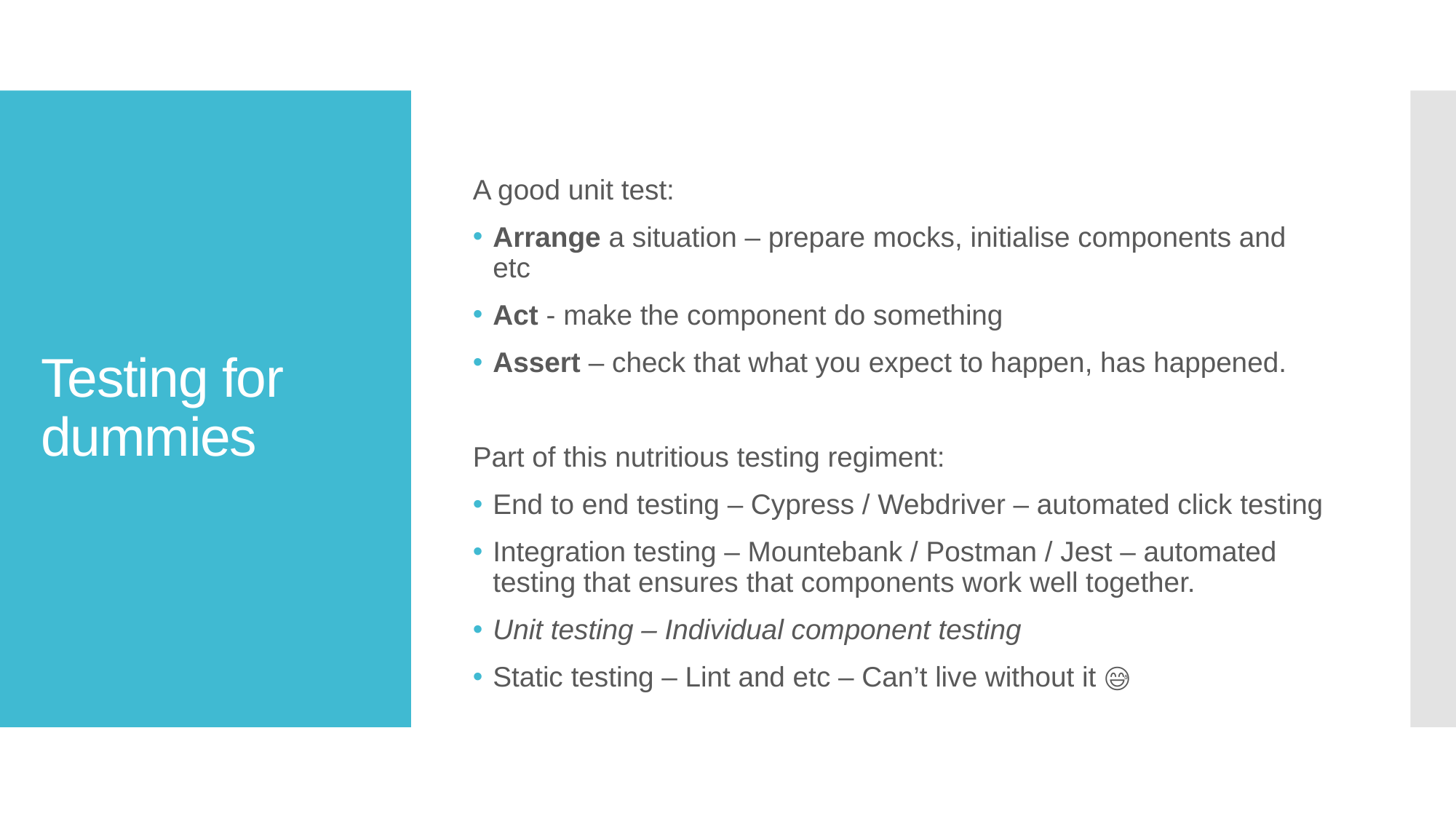

A good unit test:
Arrange a situation – prepare mocks, initialise components and etc
Act - make the component do something
Assert – check that what you expect to happen, has happened.

Part of this nutritious testing regiment:
End to end testing – Cypress / Webdriver – automated click testing
Integration testing – Mountebank / Postman / Jest – automated testing that ensures that components work well together.
Unit testing – Individual component testing
Static testing – Lint and etc – Can’t live without it 😅
# Testing for dummies